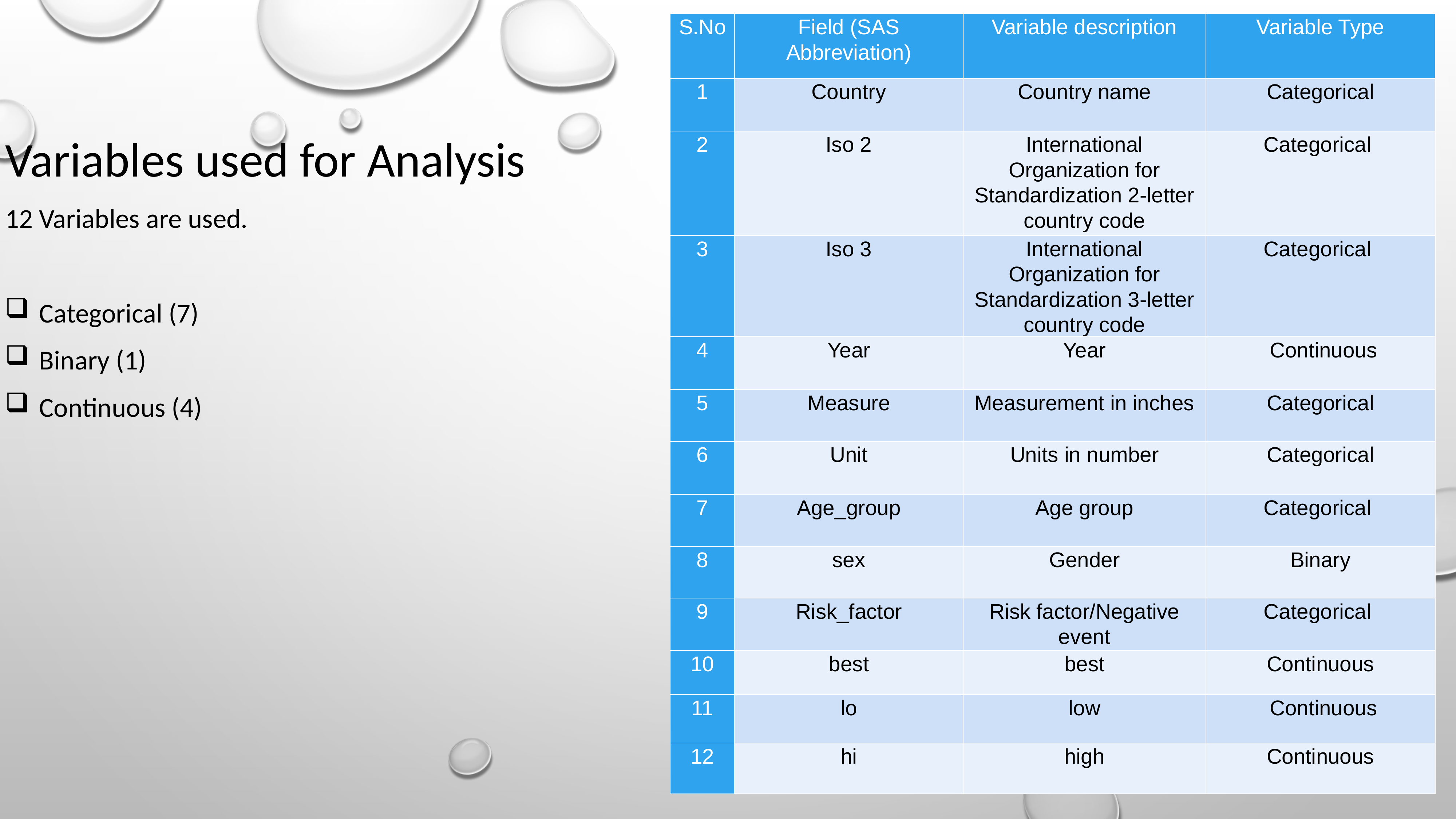

| S.No | Field (SAS Abbreviation) | Variable description | Variable Type |
| --- | --- | --- | --- |
| 1 | Country | Country name | Categorical |
| 2 | Iso 2 | International Organization for Standardization 2-letter country code | Categorical |
| 3 | Iso 3 | International Organization for Standardization 3-letter country code | Categorical |
| 4 | Year | Year | Continuous |
| 5 | Measure | Measurement in inches | Categorical |
| 6 | Unit | Units in number | Categorical |
| 7 | Age\_group | Age group | Categorical |
| 8 | sex | Gender | Binary |
| 9 | Risk\_factor | Risk factor/Negative event | Categorical |
| 10 | best | best | Continuous |
| 11 | lo | low | Continuous |
| 12 | hi | high | Continuous |

Variables used for Analysis
12 Variables are used.

Categorical (7)
Binary (1)
Continuous (4)